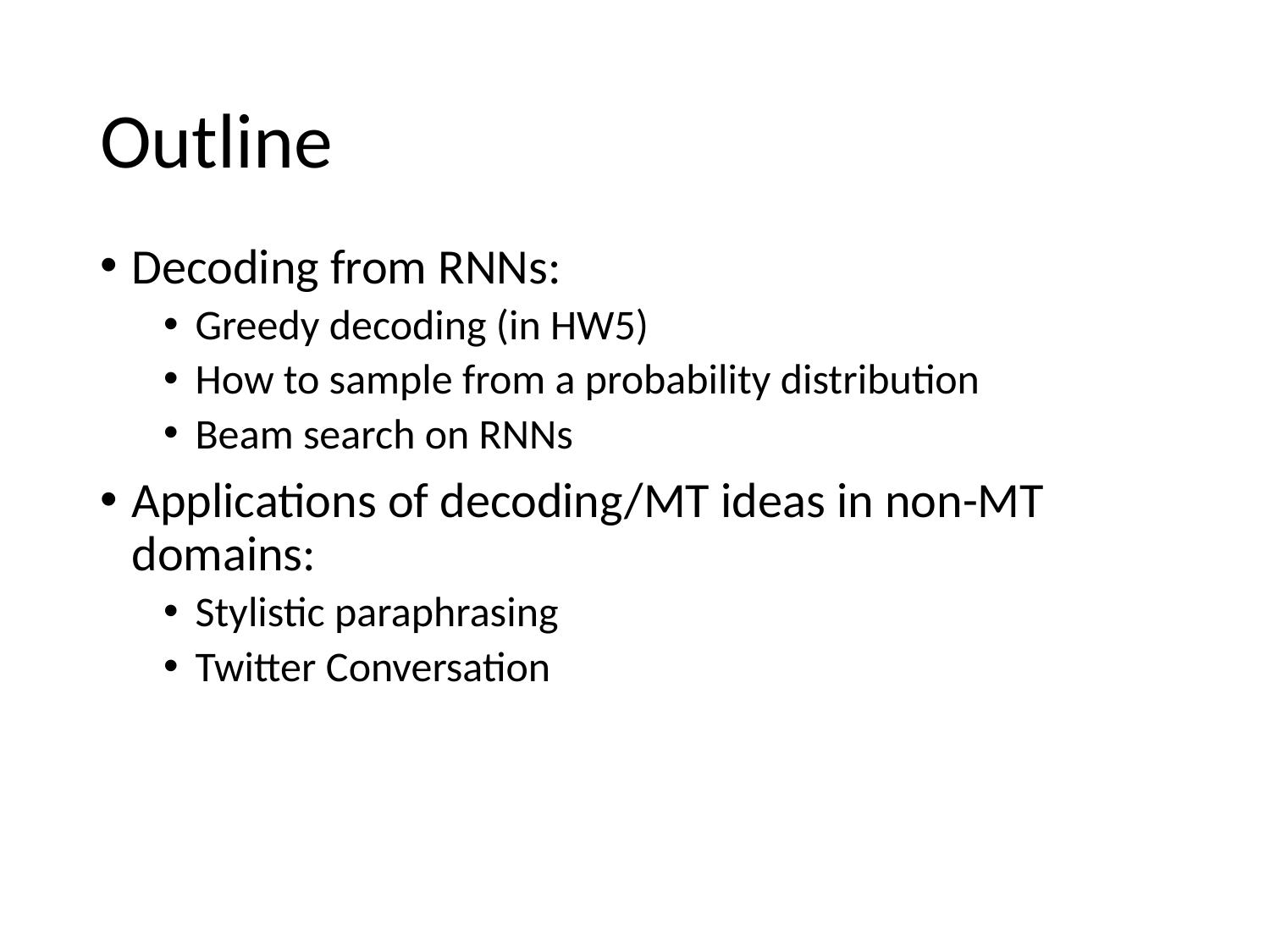

# Outline
Decoding from RNNs:
Greedy decoding (in HW5)
How to sample from a probability distribution
Beam search on RNNs
Applications of decoding/MT ideas in non-MT domains:
Stylistic paraphrasing
Twitter Conversation